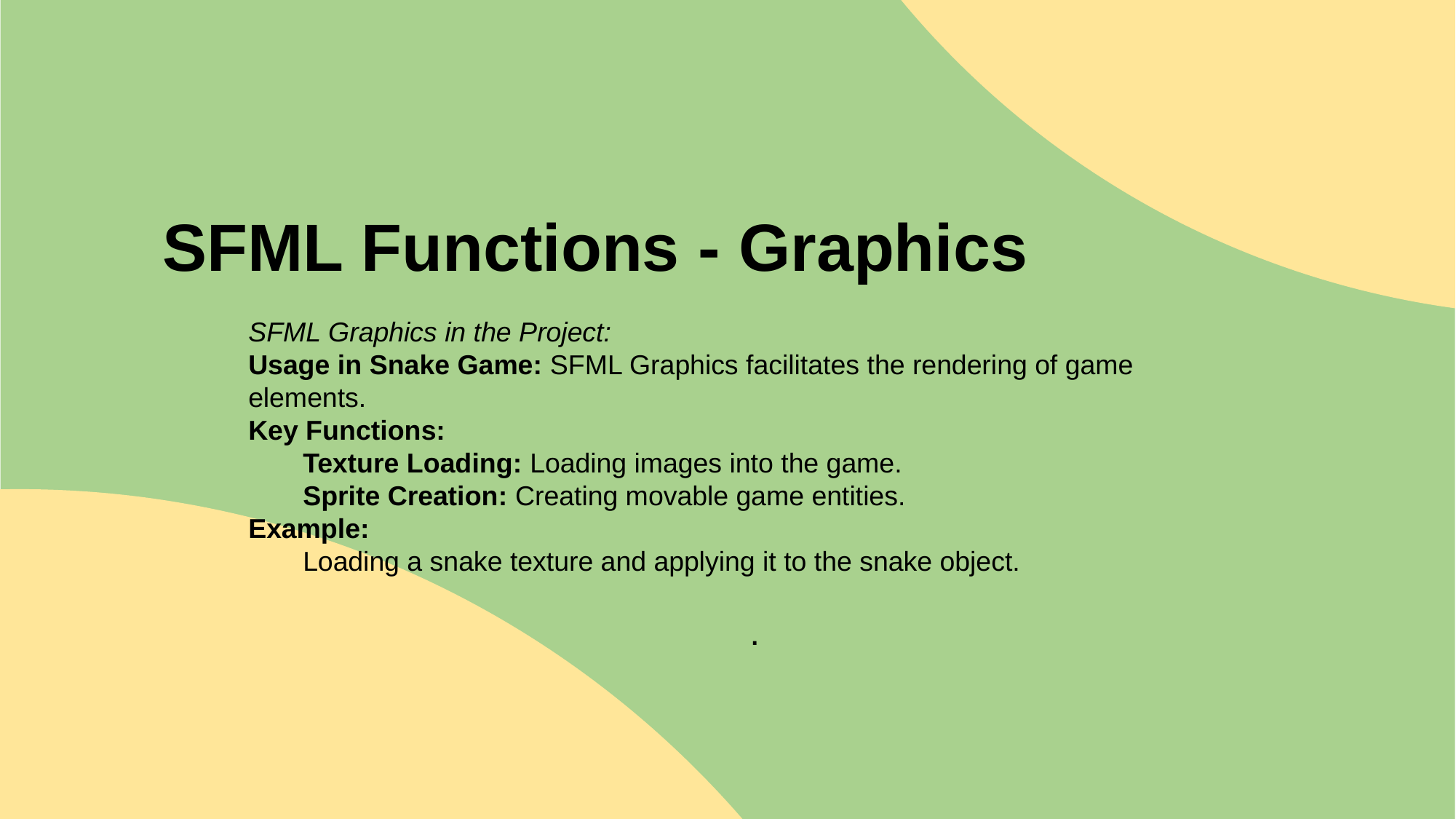

SFML Functions - Graphics
SFML Graphics in the Project:
Usage in Snake Game: SFML Graphics facilitates the rendering of game elements.
Key Functions:
Texture Loading: Loading images into the game.
Sprite Creation: Creating movable game entities.
Example:
Loading a snake texture and applying it to the snake object.

.